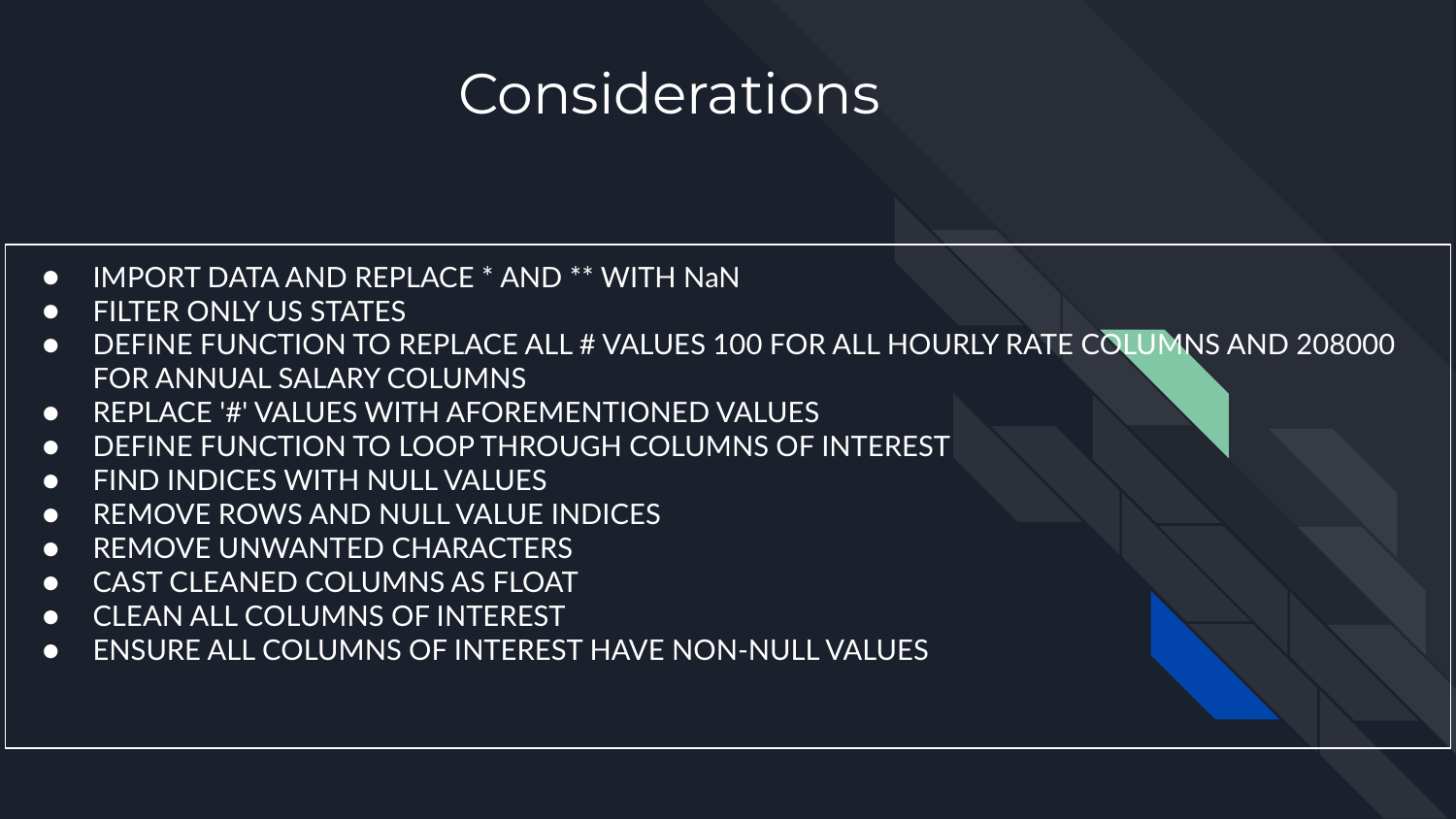

# Considerations
IMPORT DATA AND REPLACE * AND ** WITH NaN
FILTER ONLY US STATES
DEFINE FUNCTION TO REPLACE ALL # VALUES 100 FOR ALL HOURLY RATE COLUMNS AND 208000 FOR ANNUAL SALARY COLUMNS
REPLACE '#' VALUES WITH AFOREMENTIONED VALUES
DEFINE FUNCTION TO LOOP THROUGH COLUMNS OF INTEREST
FIND INDICES WITH NULL VALUES
REMOVE ROWS AND NULL VALUE INDICES
REMOVE UNWANTED CHARACTERS
CAST CLEANED COLUMNS AS FLOAT
CLEAN ALL COLUMNS OF INTEREST
ENSURE ALL COLUMNS OF INTEREST HAVE NON-NULL VALUES